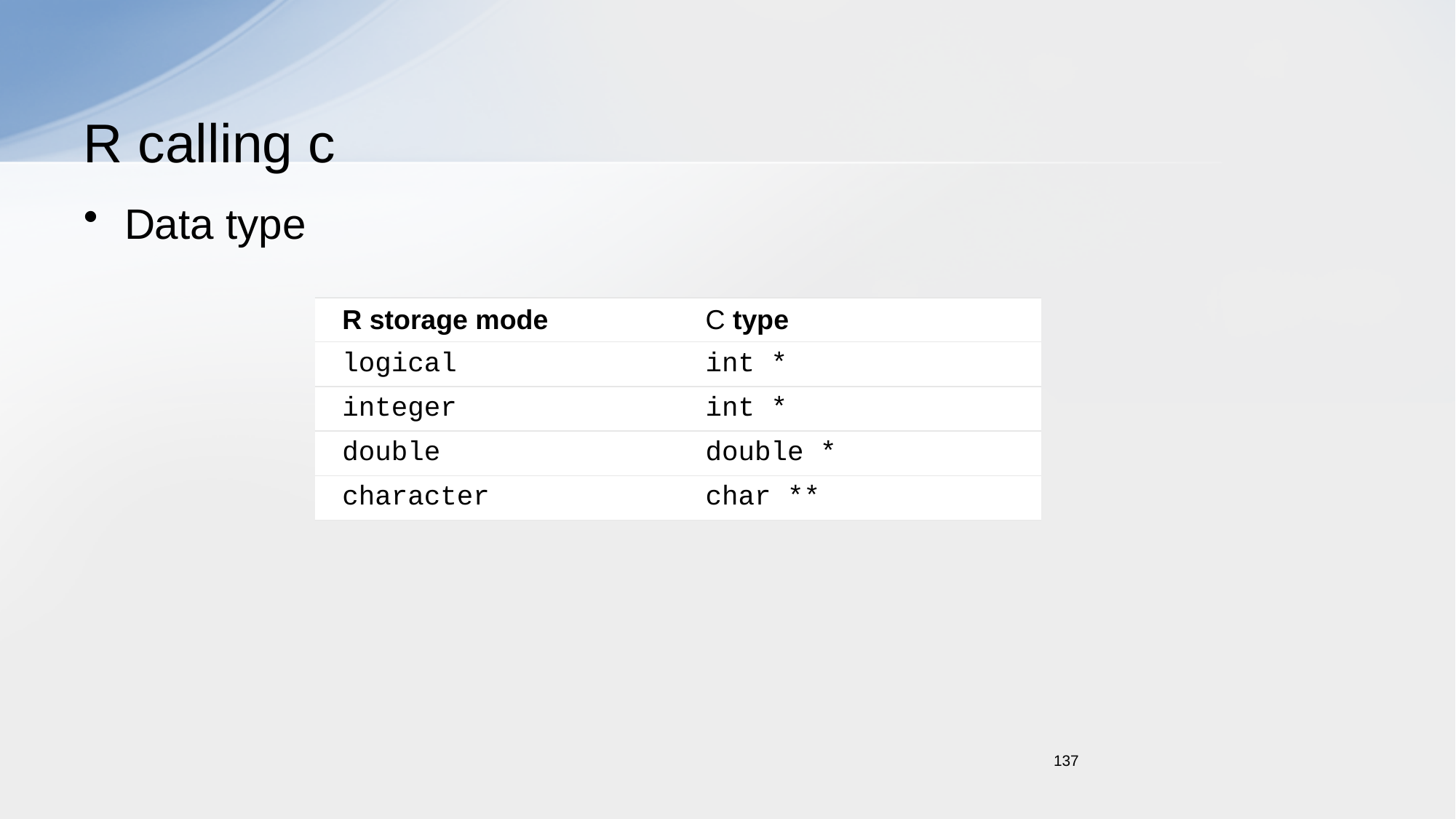

# R calling c
Data type
| R storage mode | C type |
| --- | --- |
| logical | int \* |
| integer | int \* |
| double | double \* |
| character | char \*\* |
137